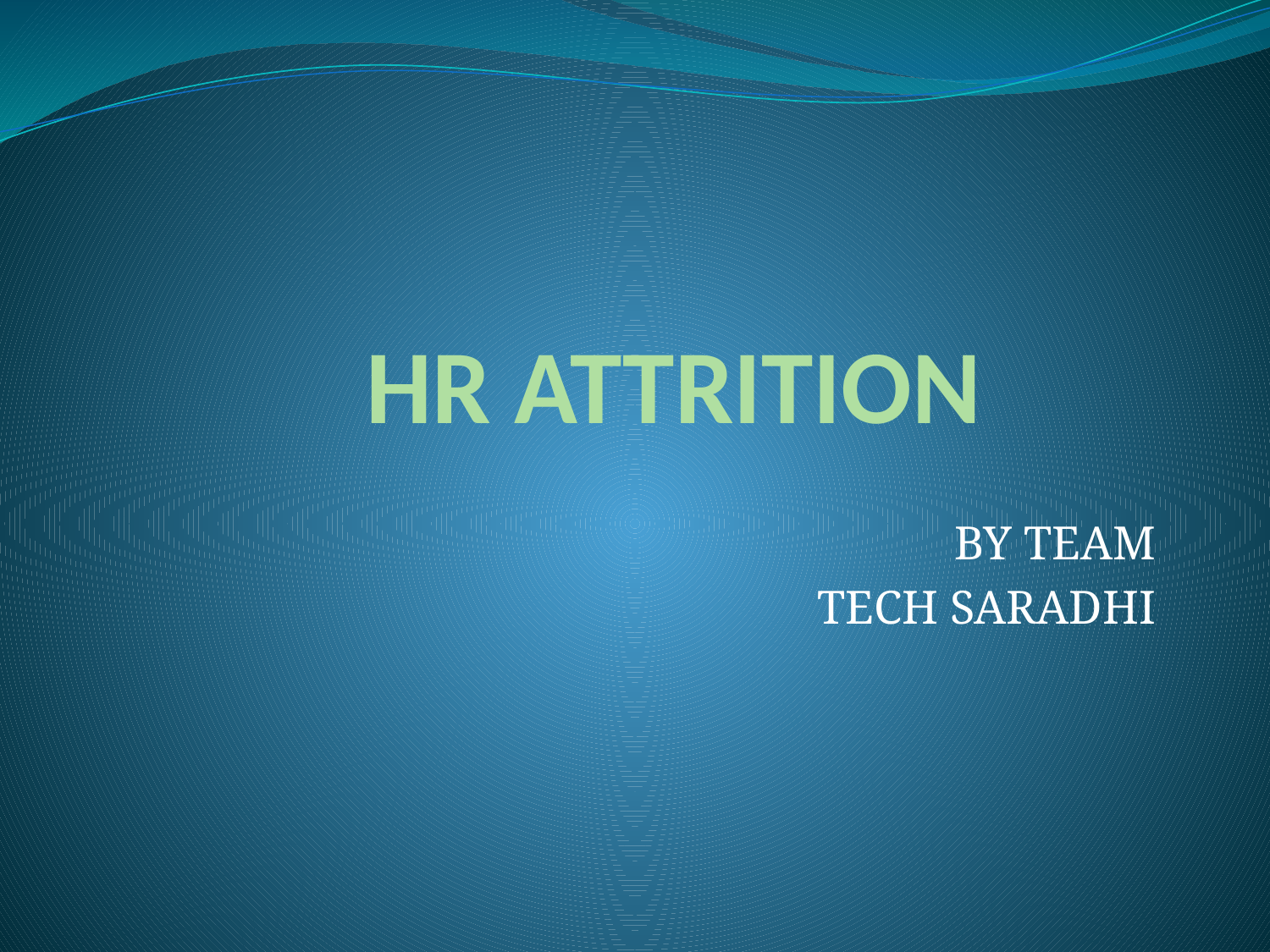

# HR ATTRITION
BY TEAM
TECH SARADHI